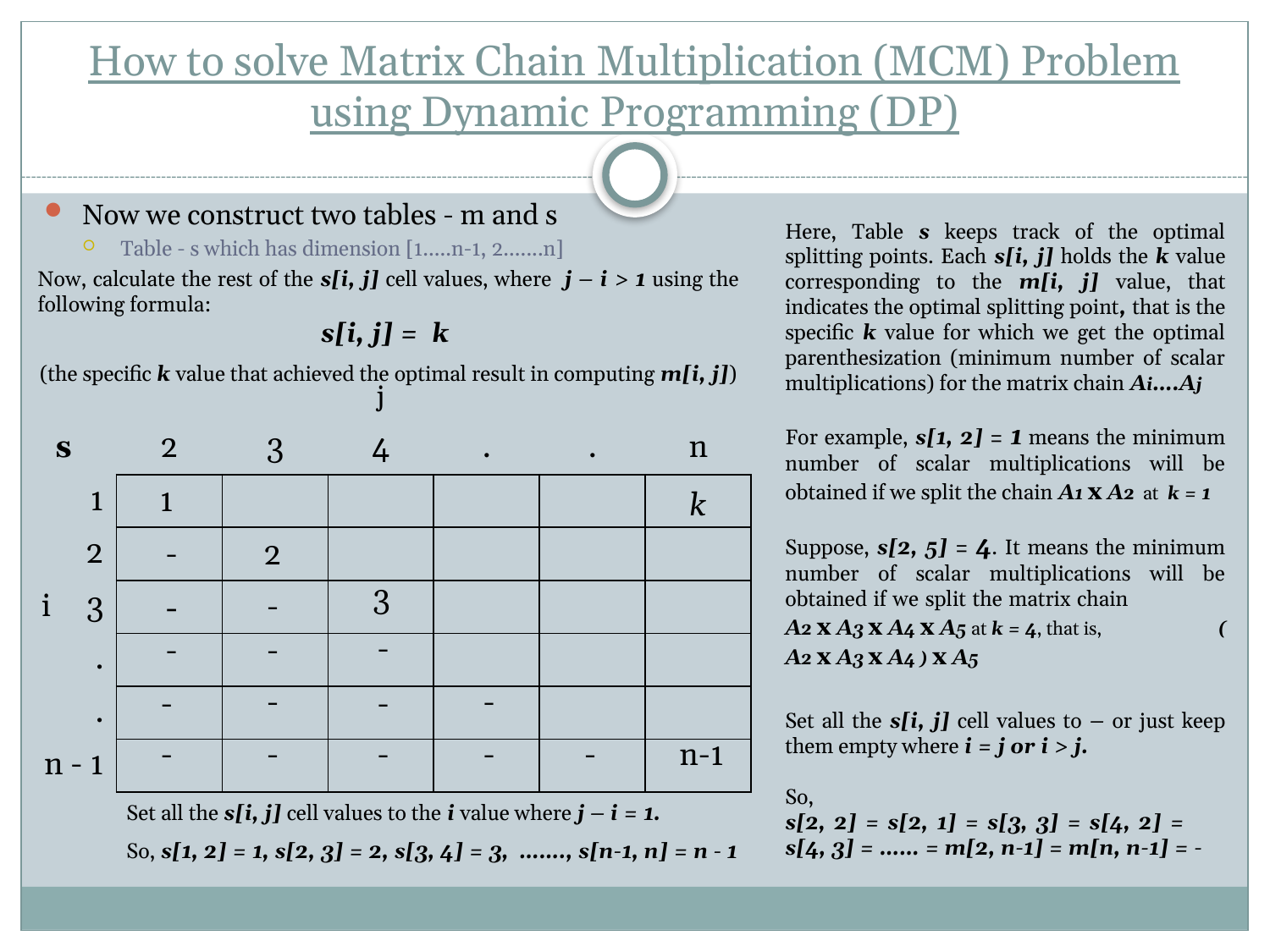

# How to solve Matrix Chain Multiplication (MCM) Problem using Dynamic Programming (DP)
Now we construct two tables - m and s
Table - s which has dimension [1.....n-1, 2.......n]
Here, Table s keeps track of the optimal splitting points. Each s[i, j] holds the k value corresponding to the m[i, j] value, that indicates the optimal splitting point, that is the specific k value for which we get the optimal parenthesization (minimum number of scalar multiplications) for the matrix chain Ai….Aj

For example, s[1, 2] = 1 means the minimum number of scalar multiplications will be obtained if we split the chain A1 x A2  at  k = 1

Suppose, s[2, 5] = 4. It means the minimum number of scalar multiplications will be obtained if we split the matrix chain                A2 x A3 x A4 x A5 at k = 4, that is,                          ( A2 x A3 x A4 ) x A5
Now, calculate the rest of the s[i, j] cell values, where  j – i > 1 using the following formula:
s[i, j] =  k
(the specific k value that achieved the optimal result in computing m[i, j])
| j |  |  |  |  |  |  |  |
| --- | --- | --- | --- | --- | --- | --- | --- |
| s |  | 2 | 3 | 4 | . | . | n |
| 1 |  |  |  |  |  |  |  |
| 2 |  |  |  |  |  |  |  |
| i | 3 |  |  |  |  |  |  |
| . |  |  |  |  |  |  |  |
| . |  |  |  |  |  |  |  |
| n - 1 |  |  |  |  |  |  |  |
1
k
-
2
3
-
-
-
-
-
-
-
-
-
Set all the s[i, j] cell values to – or just keep them empty where i = j or i > j.

So,
s[2, 2] = s[2, 1] = s[3, 3] = s[4, 2] =      s[4, 3] = …… = m[2, n-1] = m[n, n-1] = -
-
-
-
-
-
n-1
Set all the s[i, j] cell values to the i value where j – i = 1.
So, s[1, 2] = 1, s[2, 3] = 2, s[3, 4] = 3,  ……., s[n-1, n] = n - 1